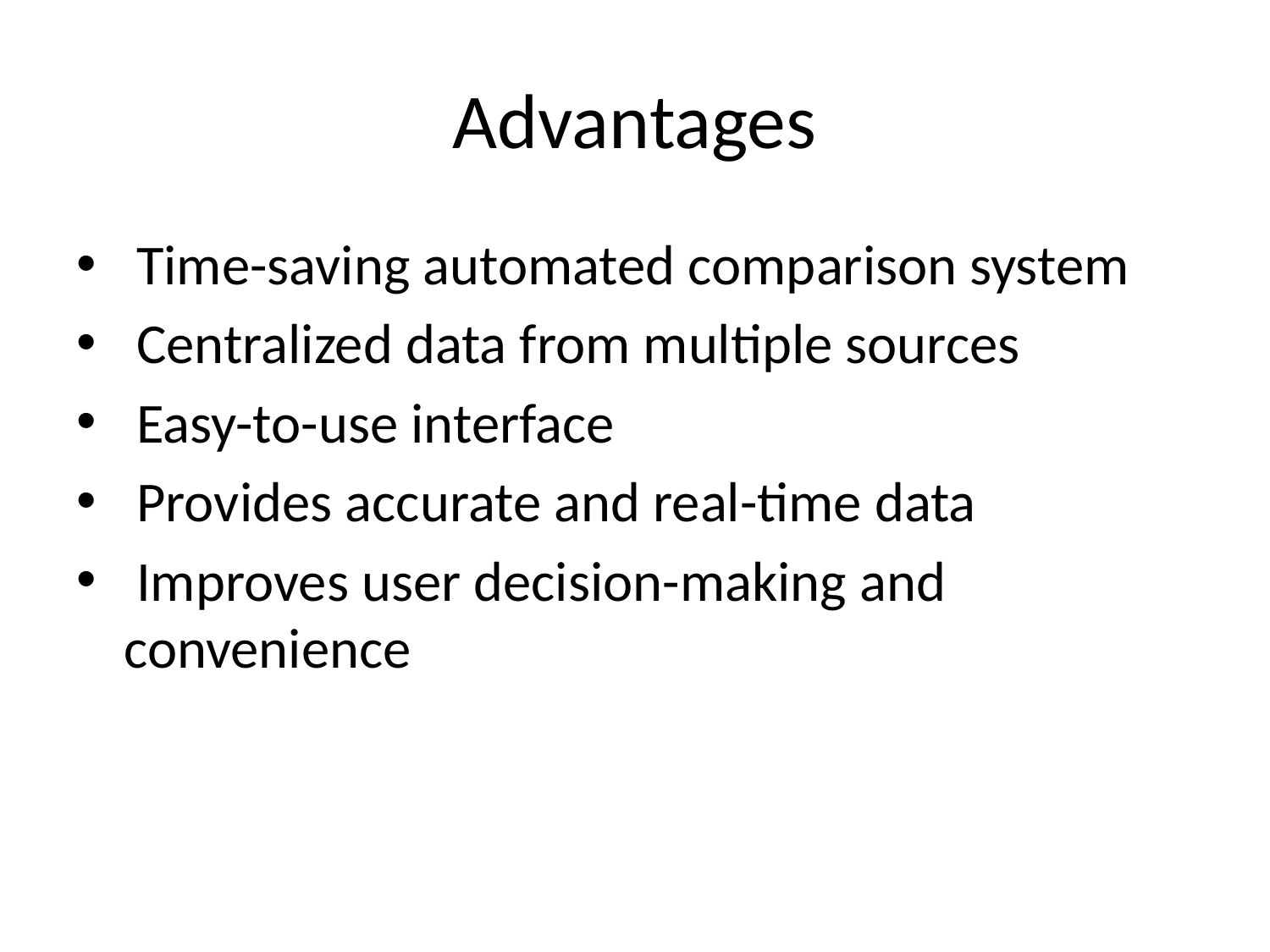

# Advantages
 Time-saving automated comparison system
 Centralized data from multiple sources
 Easy-to-use interface
 Provides accurate and real-time data
 Improves user decision-making and convenience